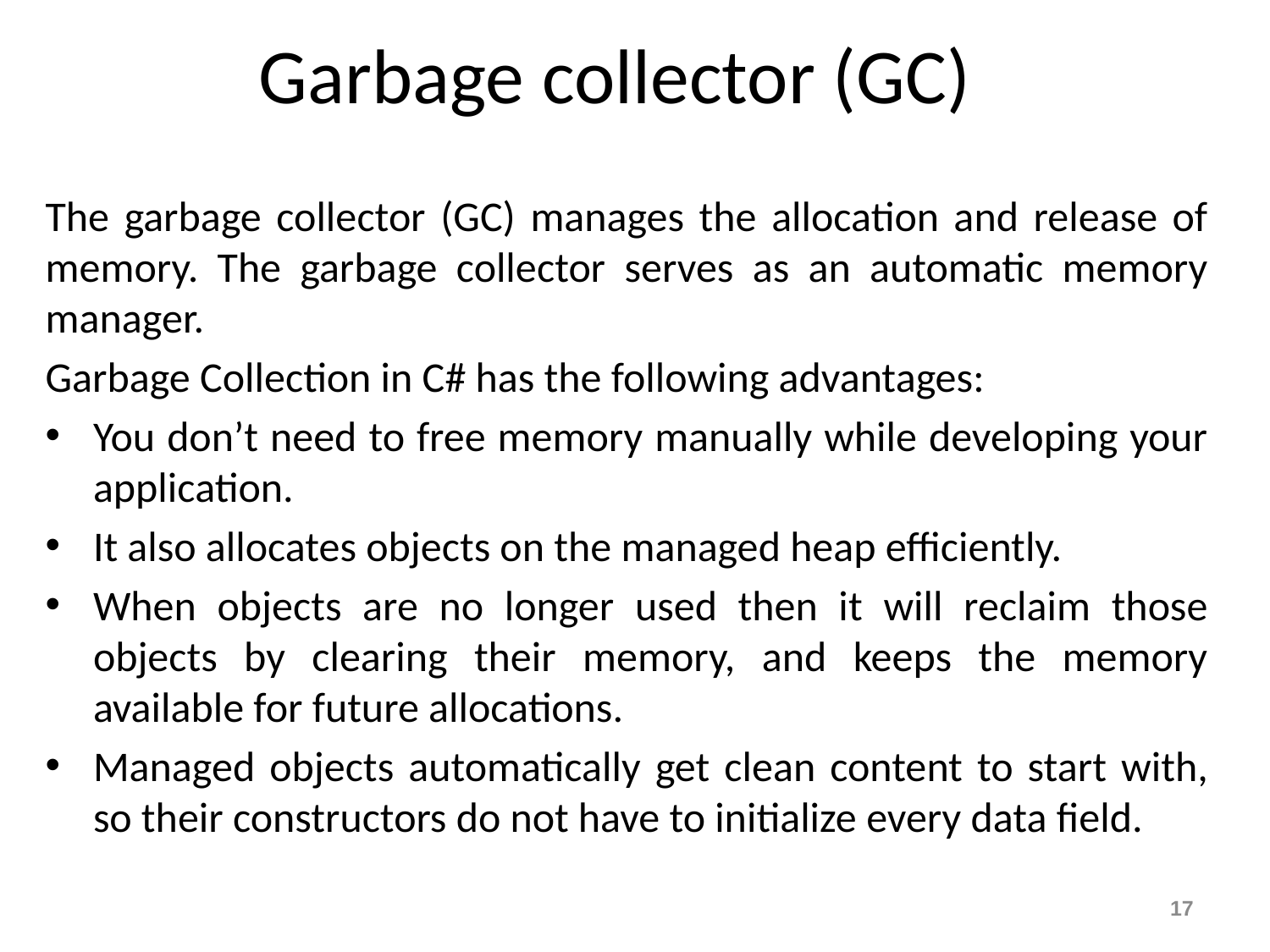

# Garbage collector (GC)
The garbage collector (GC) manages the allocation and release of memory. The garbage collector serves as an automatic memory manager.
Garbage Collection in C# has the following advantages:
You don’t need to free memory manually while developing your application.
It also allocates objects on the managed heap efficiently.
When objects are no longer used then it will reclaim those objects by clearing their memory, and keeps the memory available for future allocations.
Managed objects automatically get clean content to start with, so their constructors do not have to initialize every data field.

17